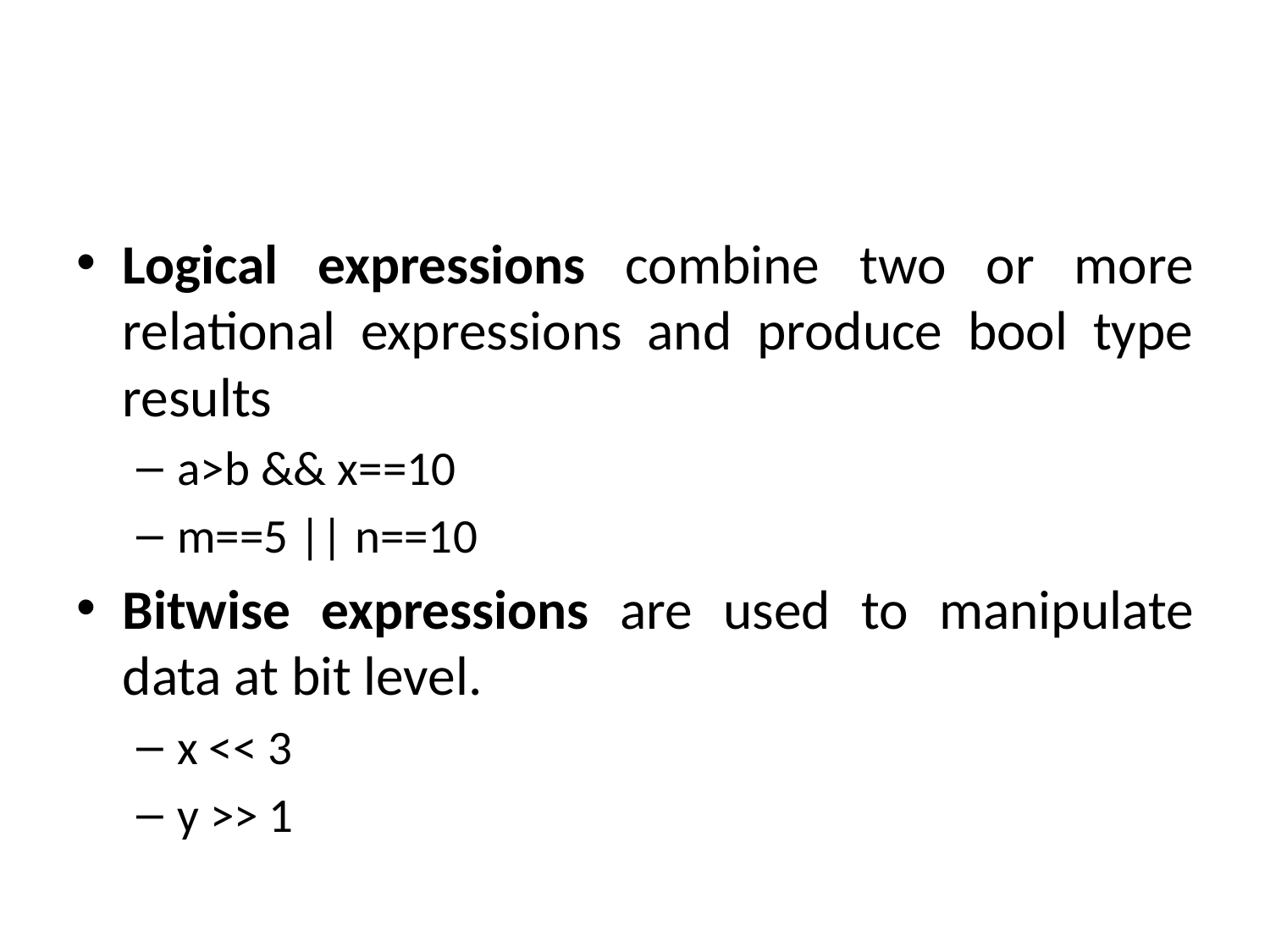

#
Logical expressions combine two or more relational expressions and produce bool type results
a>b && x==10
m==5 || n==10
Bitwise expressions are used to manipulate data at bit level.
x << 3
y >> 1